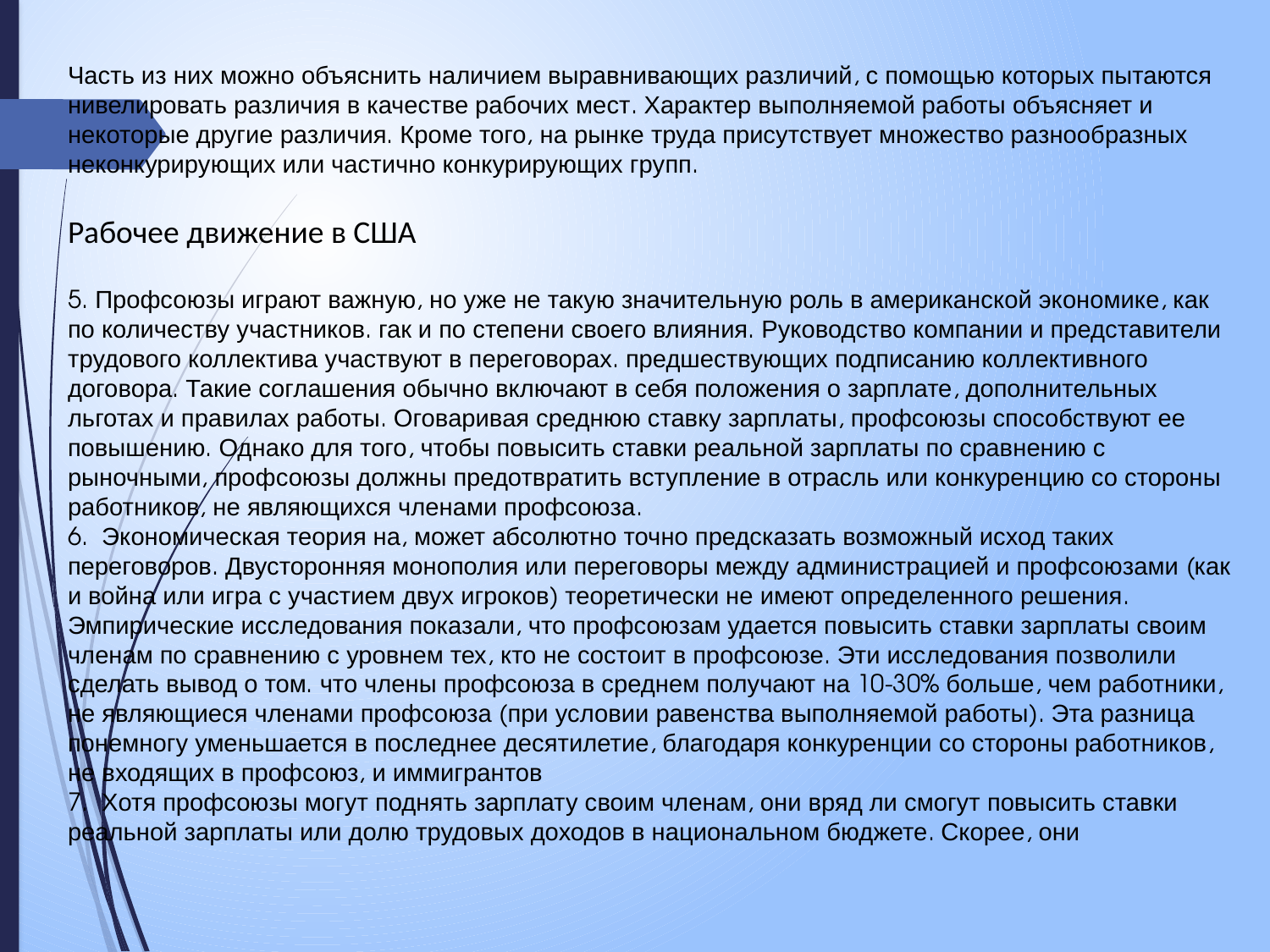

Часть из них можно объяснить наличием выравнивающих различий, с помощью которых пытаются нивелировать различия в качестве рабочих мест. Характер выполняемой работы объясняет и некоторые другие различия. Кроме того, на рынке труда присутствует множество разнообразных неконкурирующих или частично конкурирующих групп.

Рабочее движение в США

5. Профсоюзы играют важную, но уже не такую значительную роль в американской экономике, как по количеству участников. гак и по степени своего влияния. Руководство компании и представители трудового коллектива участвуют в переговорах. предшествующих подписанию коллективного договора. Такие соглашения обычно включают в себя положения о зарплате, дополнительных льготах и правилах работы. Оговаривая среднюю ставку зарплаты, профсоюзы способствуют ее повышению. Однако для того, чтобы повысить ставки реальной зарплаты по сравнению с рыночными, профсоюзы должны предотвратить вступление в отрасль или конкуренцию со стороны работников, не являющихся членами профсоюза.
6.  Экономическая теория на, может абсолютно точно предсказать возможный исход таких переговоров. Двусторонняя монополия или переговоры между администрацией и профсоюзами (как и война или игра с участием двух игроков) теоретически не имеют определенного решения. Эмпирические исследования показали, что профсоюзам удается повысить ставки зарплаты своим членам по сравнению с уровнем тех, кто не состоит в профсоюзе. Эти исследования позволили сделать вывод о том. что члены профсоюза в среднем получают на 10-30% больше, чем работники, не являющиеся членами профсоюза (при условии равенства выполняемой работы). Эта разница понемногу уменьшается в последнее десятилетие, благодаря конкуренции со стороны работников, не входящих в профсоюз, и иммигрантов
7.  Хотя профсоюзы могут поднять зарплату своим членам, они вряд ли смогут повысить ставки реальной зарплаты или долю трудовых доходов в национальном бюджете. Скорее, они